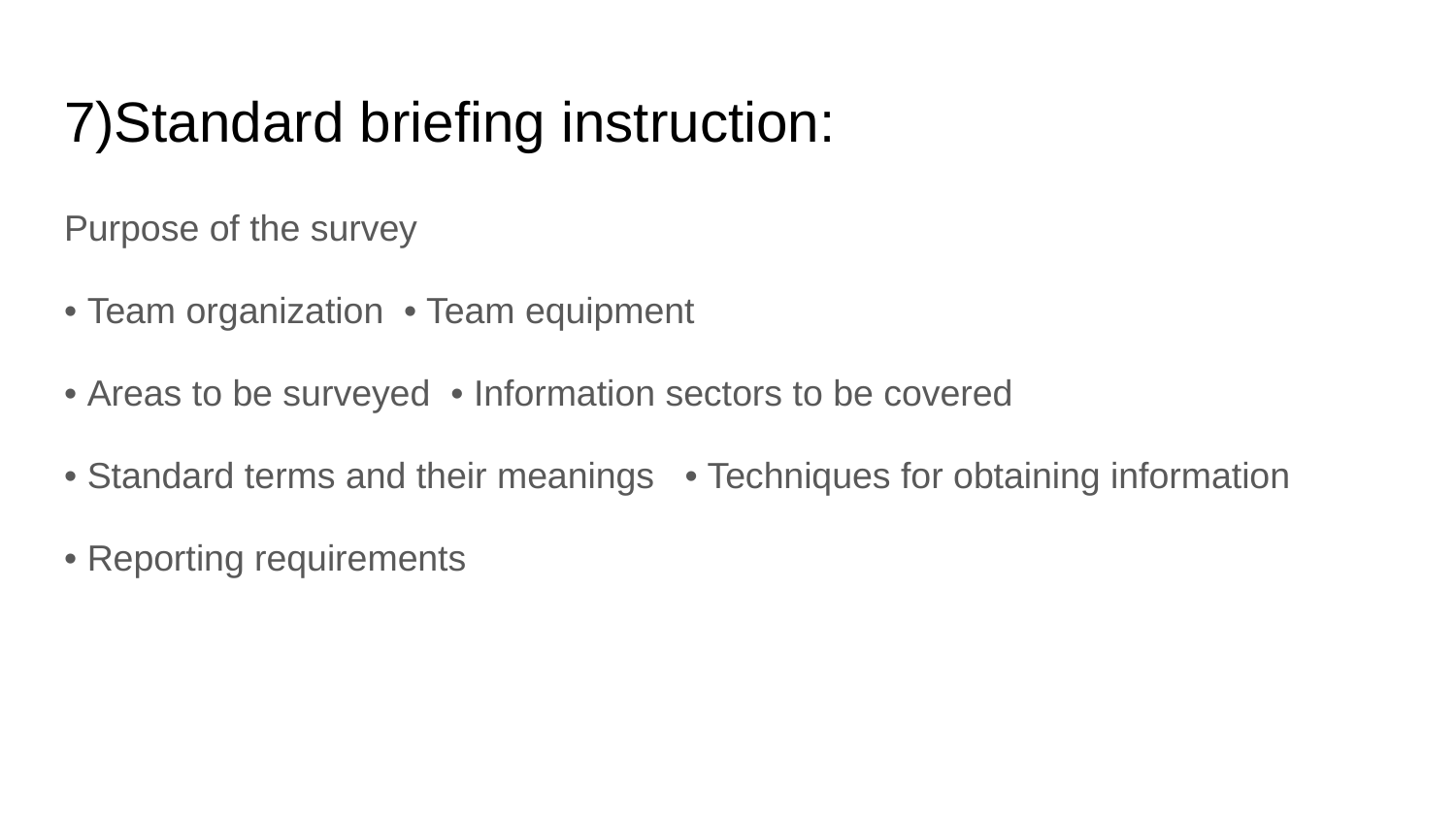

# 7)Standard briefing instruction:
Purpose of the survey
• Team organization  • Team equipment
• Areas to be surveyed  • Information sectors to be covered
• Standard terms and their meanings   • Techniques for obtaining information
• Reporting requirements